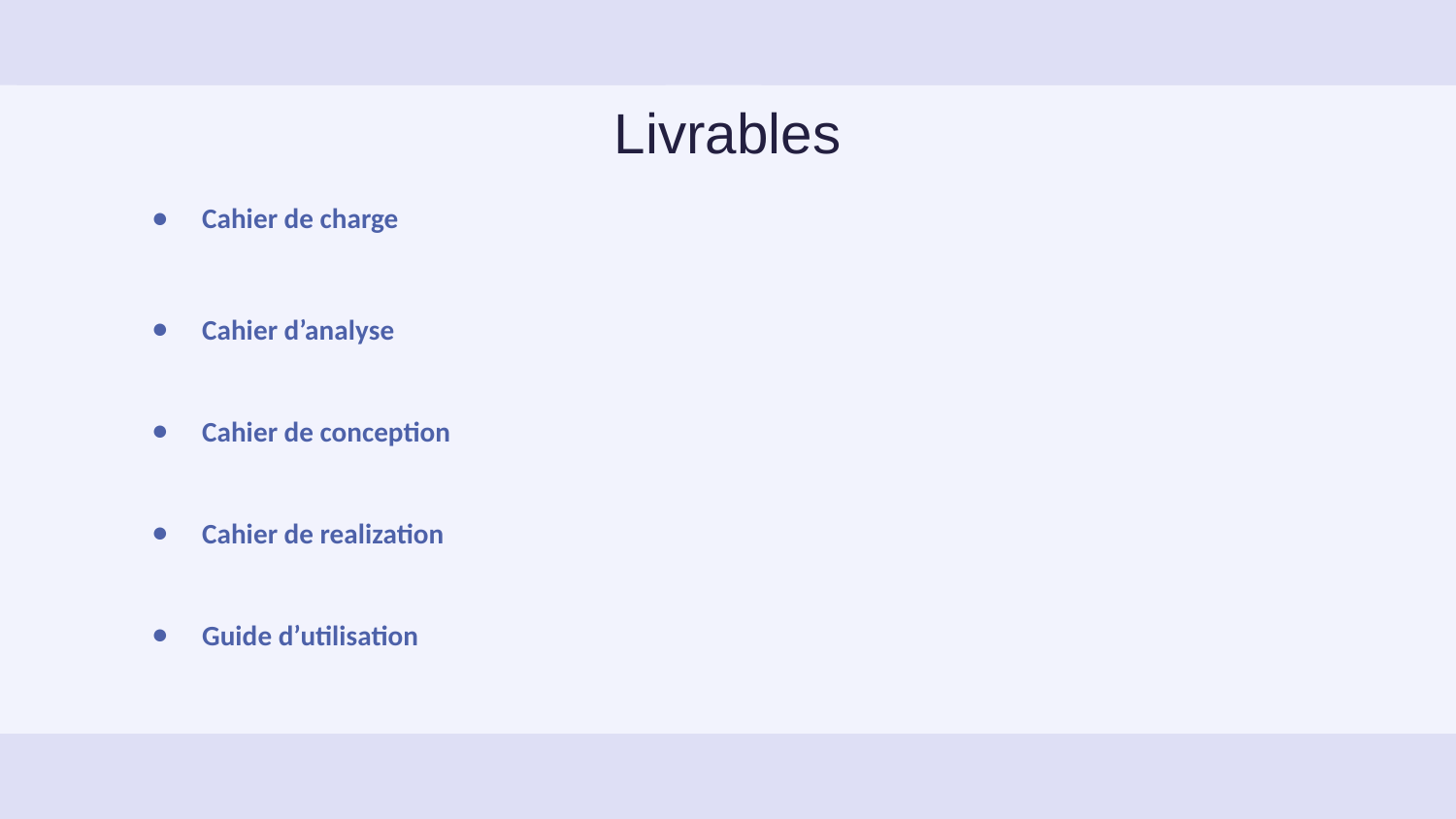

# Livrables
Cahier de charge

Cahier d’analyse

Cahier de conception

Cahier de realization

Guide d’utilisation